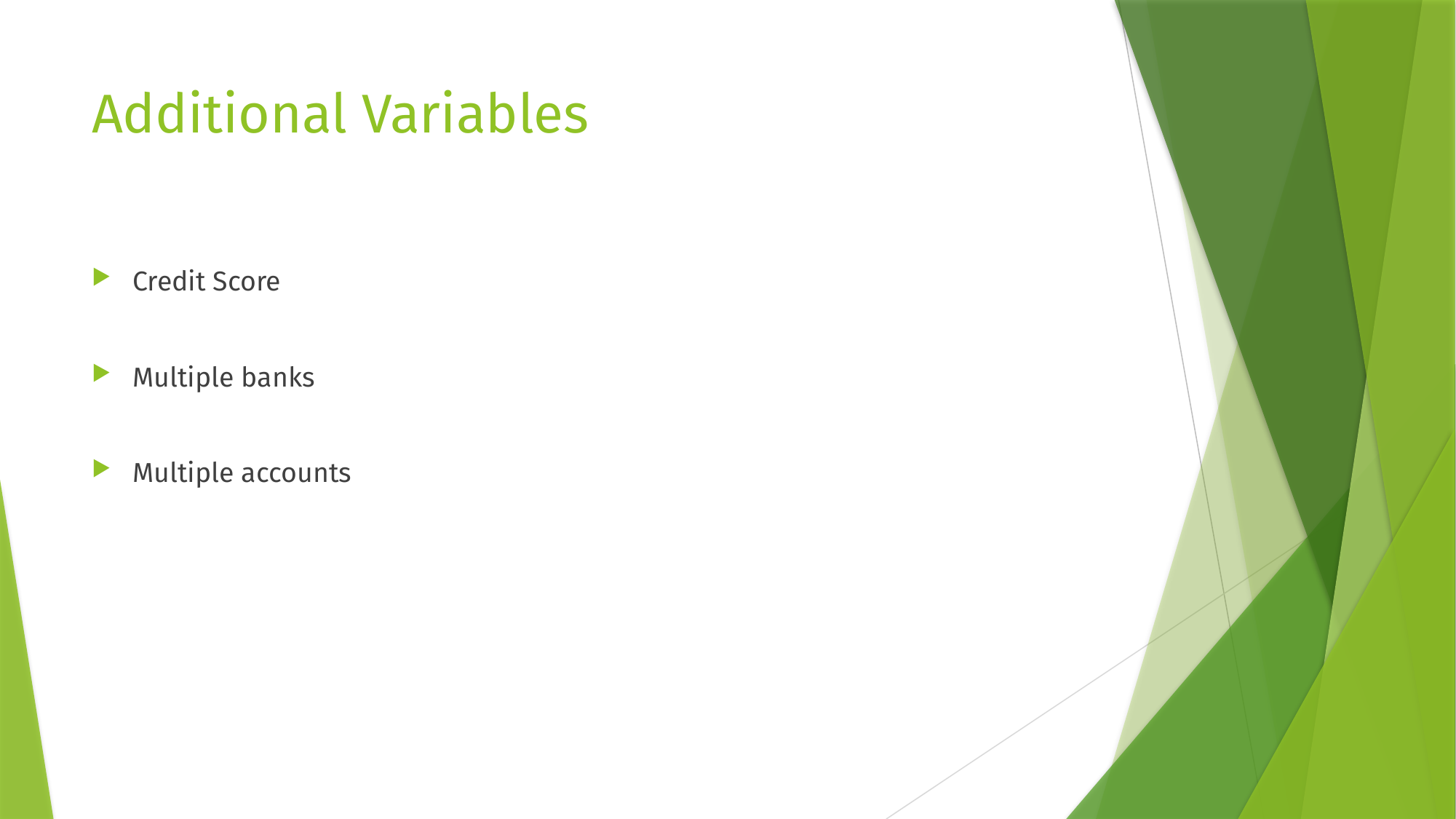

# Additional Variables
Credit Score

Multiple banks

Multiple accounts